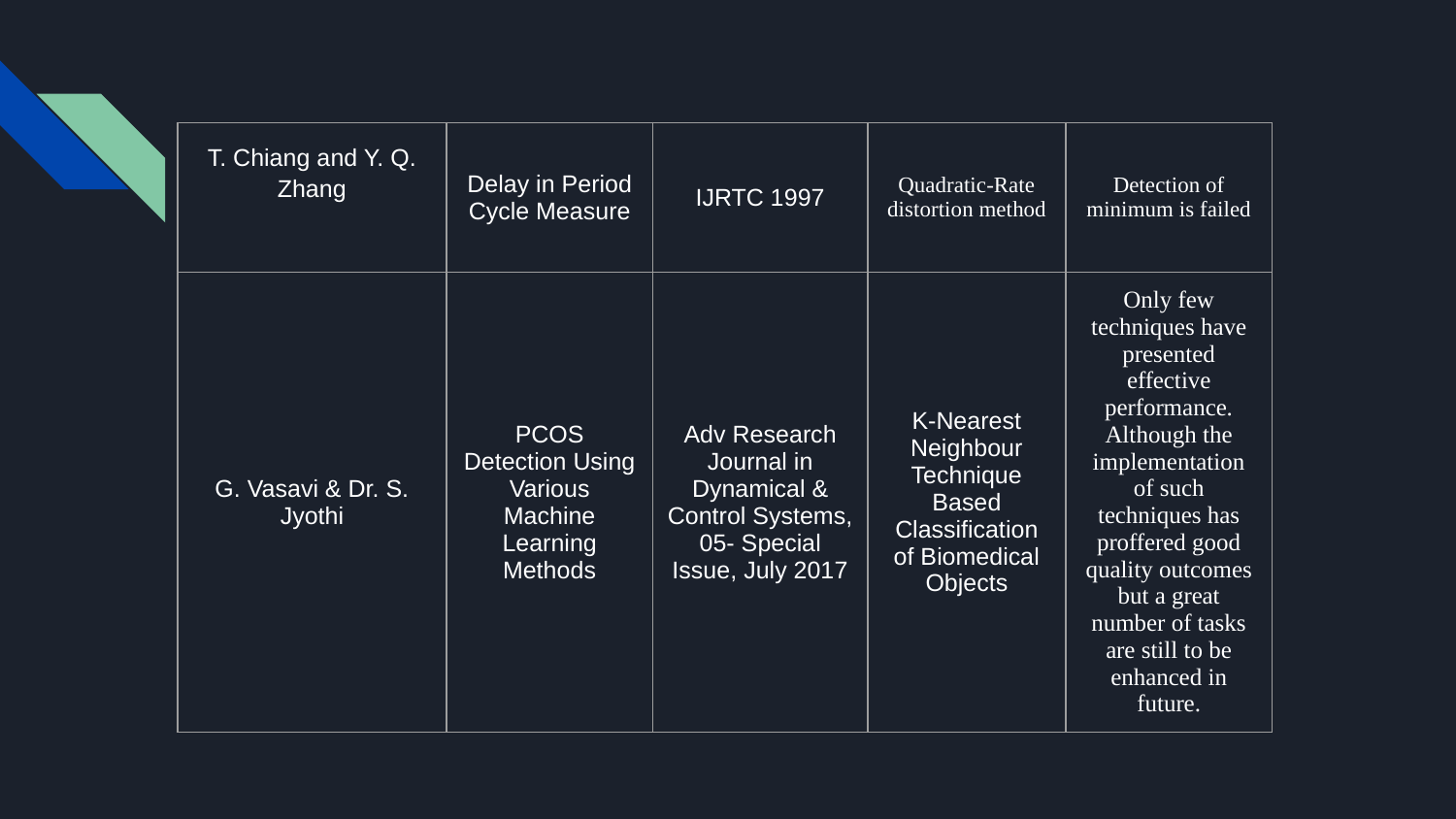

#
| T. Chiang and Y. Q. Zhang | Delay in Period Cycle Measure | IJRTC 1997 | Quadratic-Rate distortion method | Detection of minimum is failed |
| --- | --- | --- | --- | --- |
| G. Vasavi & Dr. S. Jyothi | PCOS Detection Using Various Machine Learning Methods | Adv Research Journal in Dynamical & Control Systems, 05- Special Issue, July 2017 | K-Nearest Neighbour Technique Based Classification of Biomedical Objects | Only few techniques have presented effective performance. Although the implementation of such techniques has proffered good quality outcomes but a great number of tasks are still to be enhanced in future. |